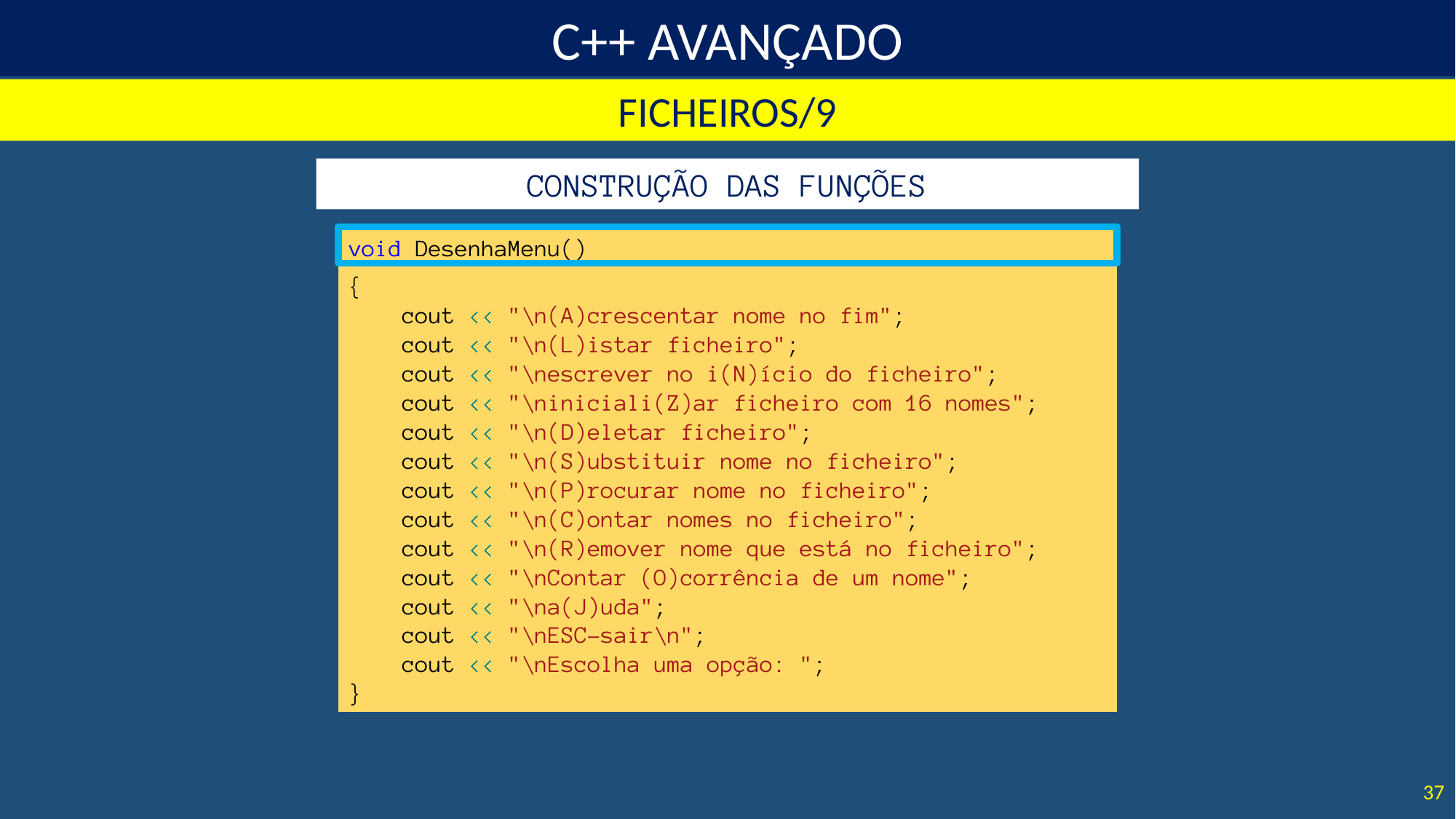

FICHEIROS/9
CONSTRUÇÃO DAS FUNÇÕES

void DesenhaMenu()
{
    cout << "\n(A)crescentar nome no fim";
    cout << "\n(L)istar ficheiro";
    cout << "\nescrever no i(N)ício do ficheiro";
    cout << "\niniciali(Z)ar ficheiro com 16 nomes";
    cout << "\n(D)eletar ficheiro";
    cout << "\n(S)ubstituir nome no ficheiro";
    cout << "\n(P)rocurar nome no ficheiro";
    cout << "\n(C)ontar nomes no ficheiro";
    cout << "\n(R)emover nome que está no ficheiro";
    cout << "\nContar (O)corrência de um nome";
    cout << "\na(J)uda";
    cout << "\nESC-sair\n";
    cout << "\nEscolha uma opção: ";
}